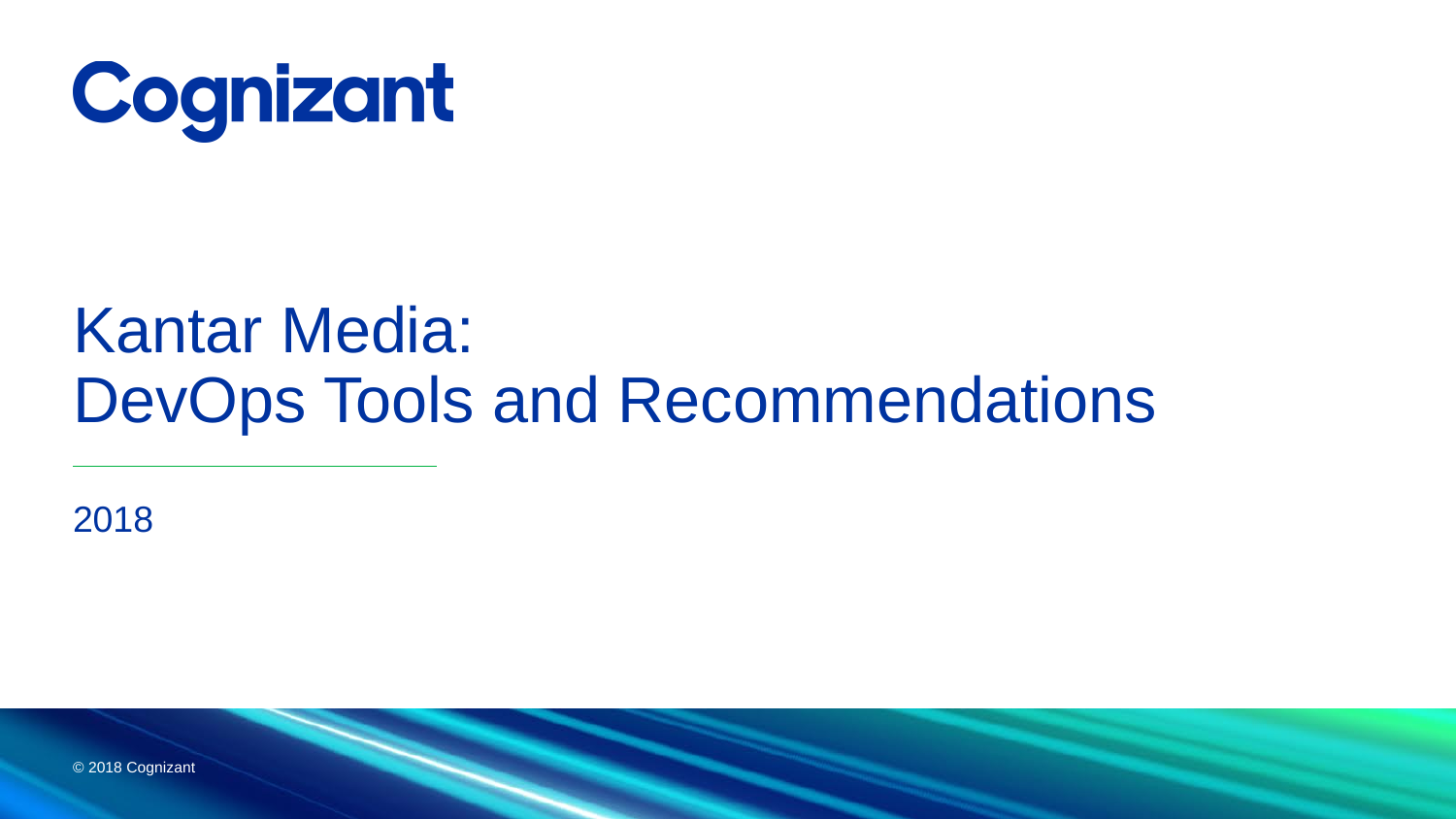

# Kantar Media: DevOps Tools and Recommendations
2018
© 2018 Cognizant